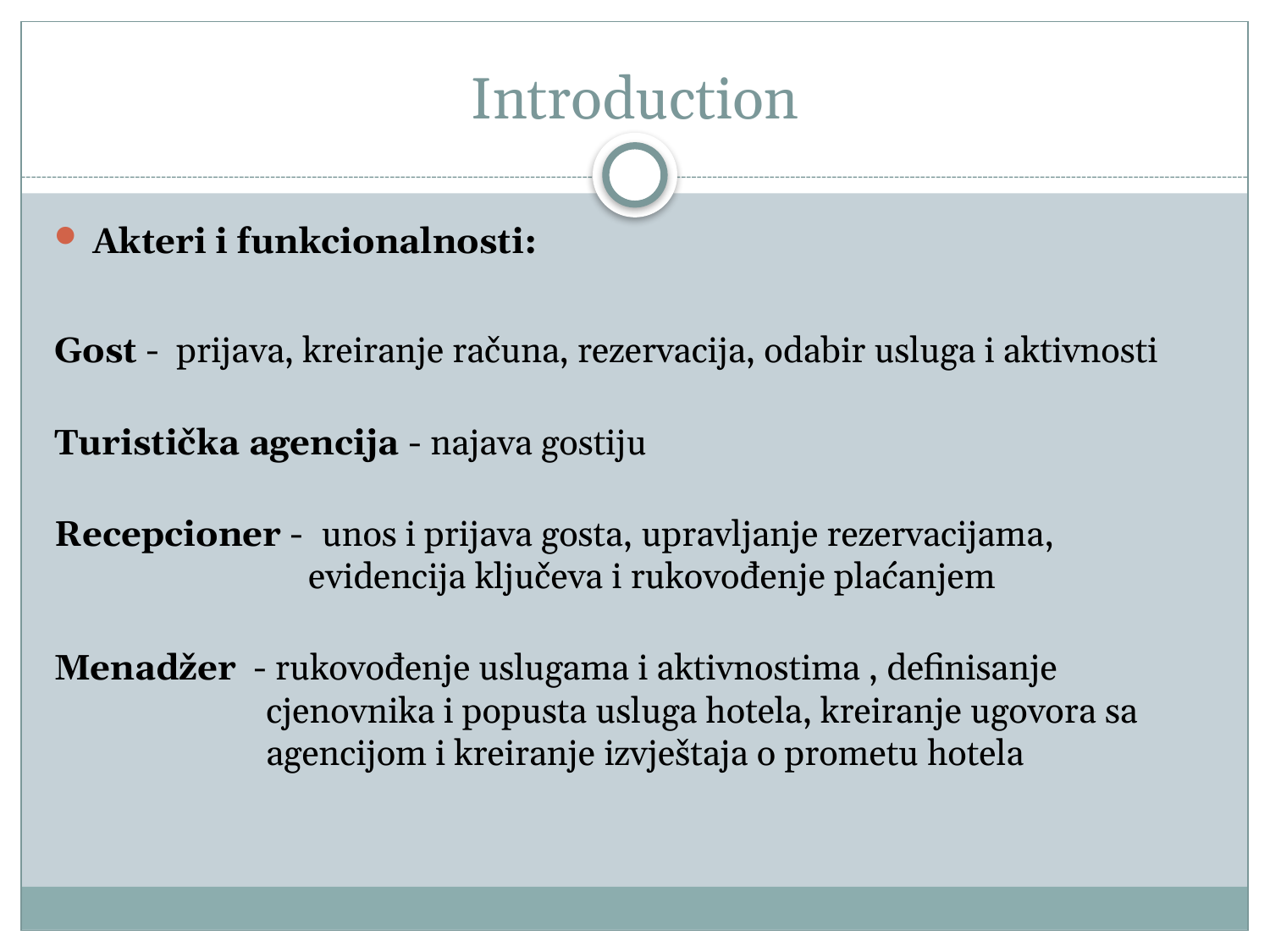

# Introduction
Akteri i funkcionalnosti:
Gost -  prijava, kreiranje računa, rezervacija, odabir usluga i aktivnosti
Turistička agencija - najava gostiju
Recepcioner -  unos i prijava gosta, upravljanje rezervacijama, 				evidencija ključeva i rukovođenje plaćanjem
Menadžer  - rukovođenje uslugama i aktivnostima , definisanje 			          cjenovnika i popusta usluga hotela, kreiranje ugovora sa 		          agencijom i kreiranje izvještaja o prometu hotela